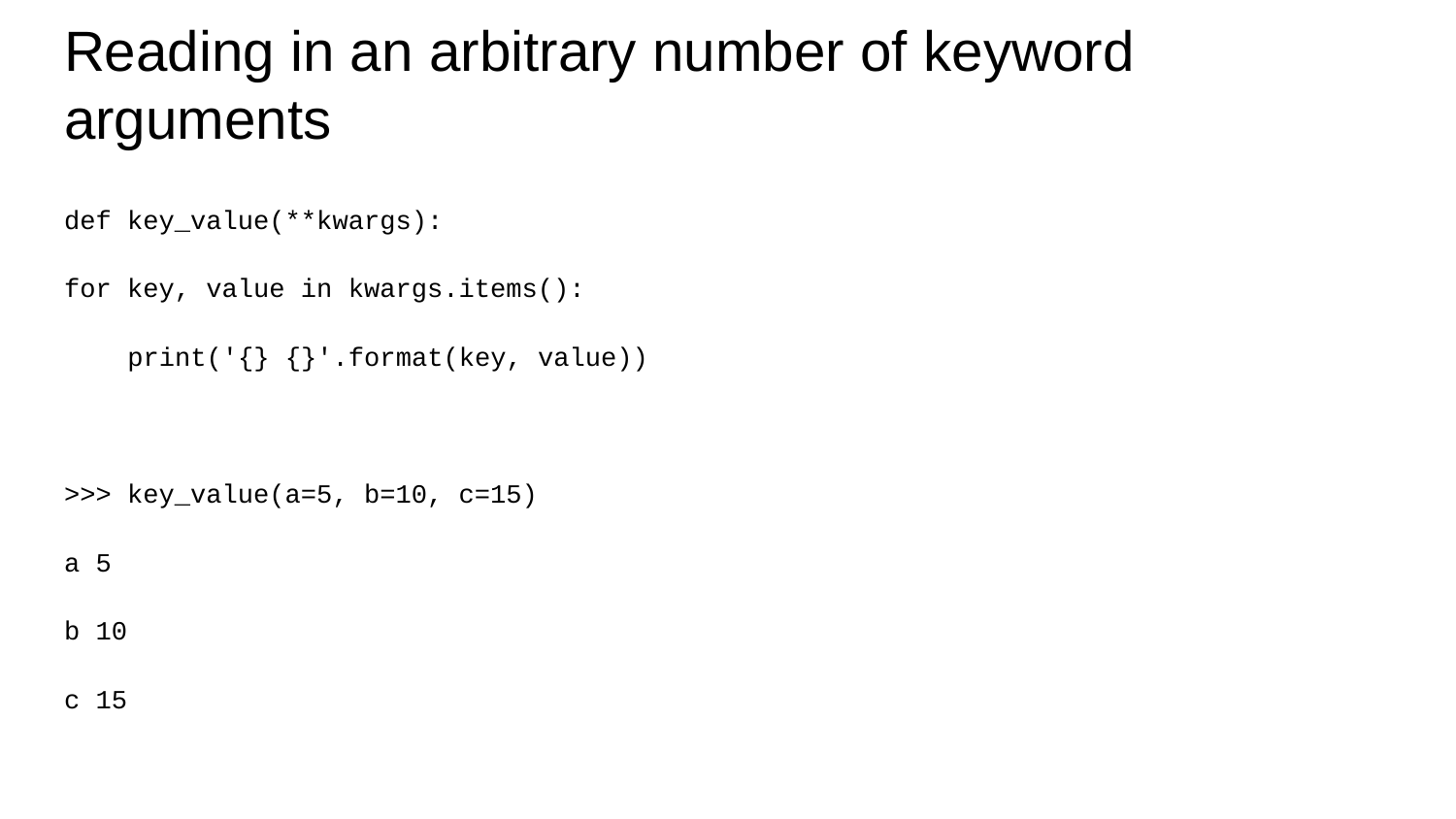

# Reading in an arbitrary number of keyword arguments
def key_value(**kwargs):
for key, value in kwargs.items():
    print('{} {}'.format(key, value))

>>> key_value(a=5, b=10, c=15)
a 5
b 10
c 15